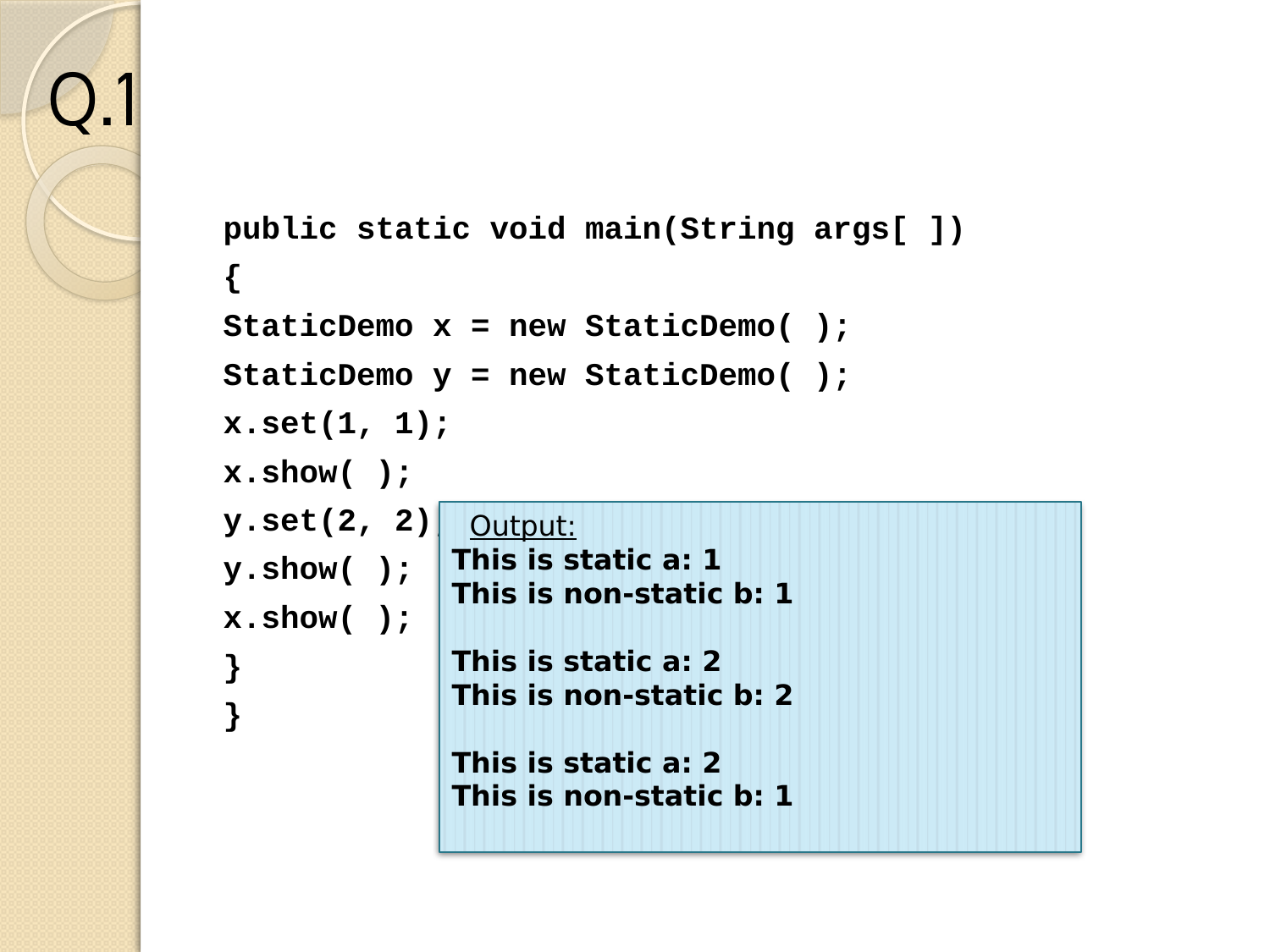

# Q.1
public static void main(String args[ ])
{
StaticDemo x = new StaticDemo( );
StaticDemo y = new StaticDemo( );
x.set(1, 1);
x.show( );
y.set(2, 2);
y.show( );
x.show( );
}
}

  Output:
This is static a: 1
This is non-static b: 1

This is static a: 2
This is non-static b: 2

This is static a: 2
This is non-static b: 1